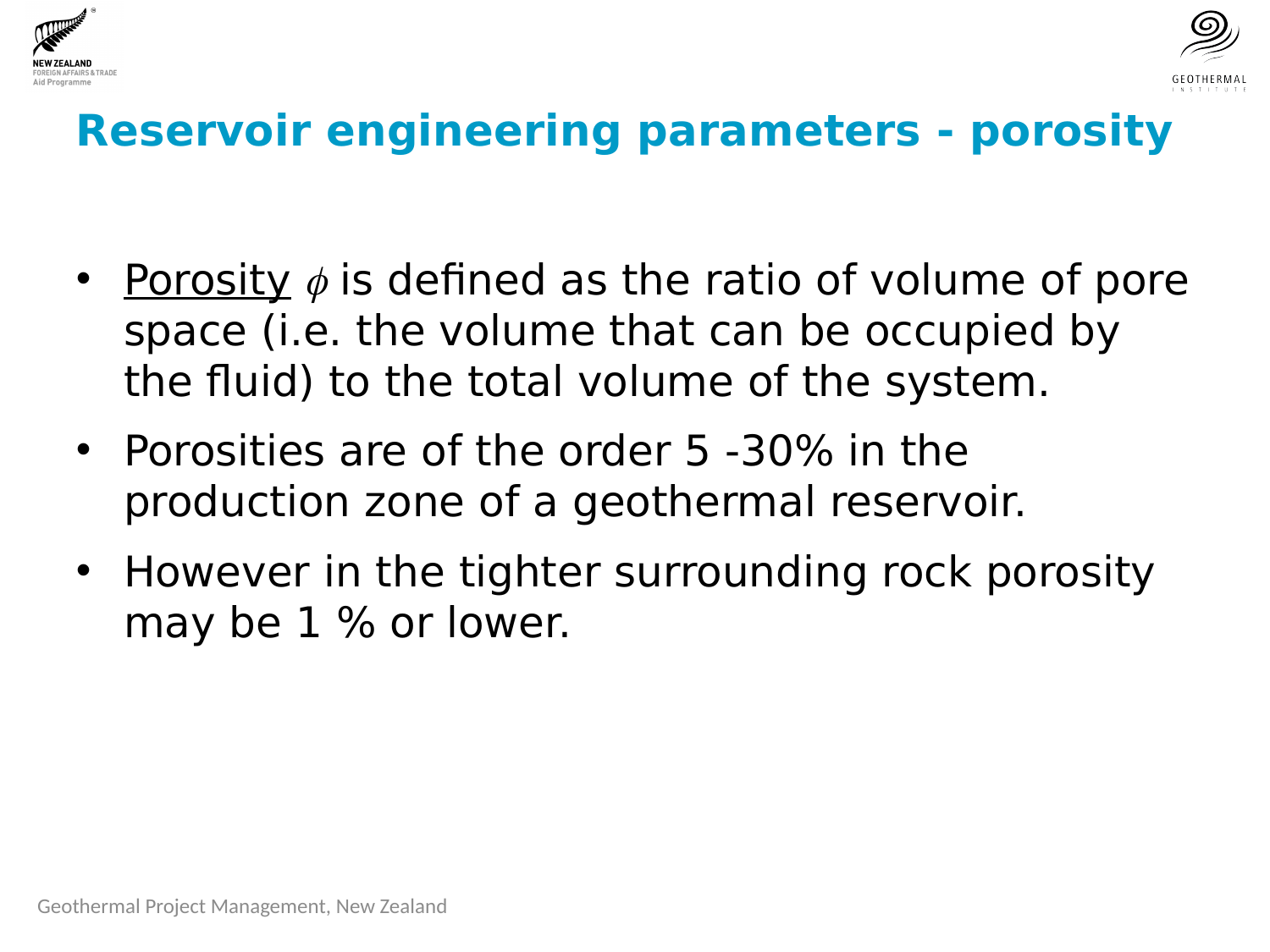

# Reservoir engineering parameters - porosity
Porosity φ is defined as the ratio of volume of pore space (i.e. the volume that can be occupied by the fluid) to the total volume of the system.
Porosities are of the order 5 -30% in the production zone of a geothermal reservoir.
However in the tighter surrounding rock porosity may be 1 % or lower.